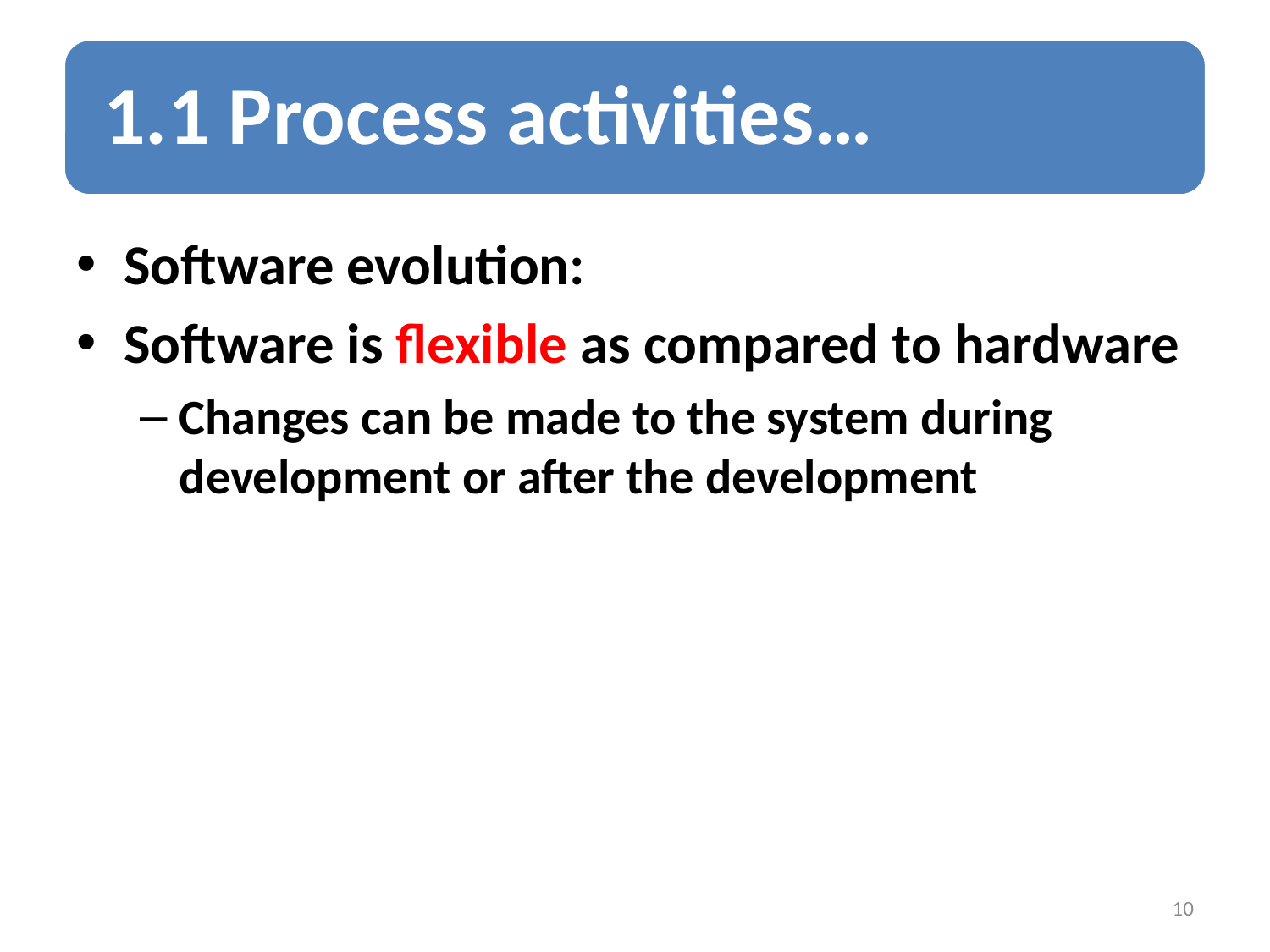

1.1 Process activities…
Software evolution:
Software is flexible as compared to hardware
Changes can be made to the system during development or after the development
10